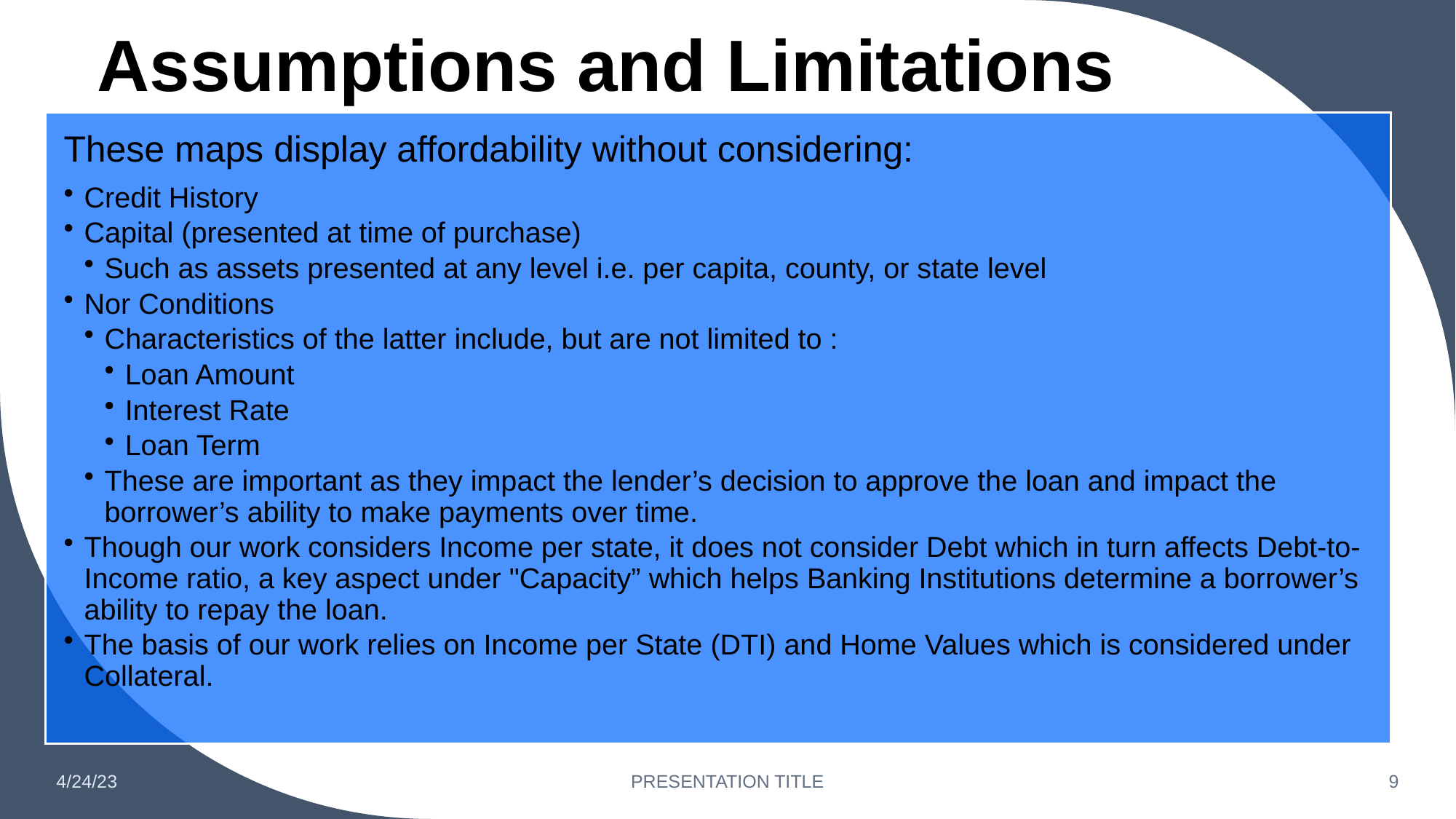

# Assumptions and Limitations
These maps display affordability without considering:
Credit History
Capital (presented at time of purchase)
Such as assets presented at any level i.e. per capita, county, or state level
Nor Conditions
Characteristics of the latter include, but are not limited to :
Loan Amount
Interest Rate
Loan Term
These are important as they impact the lender’s decision to approve the loan and impact the borrower’s ability to make payments over time.
Though our work considers Income per state, it does not consider Debt which in turn affects Debt-to-Income ratio, a key aspect under "Capacity” which helps Banking Institutions determine a borrower’s ability to repay the loan.
The basis of our work relies on Income per State (DTI) and Home Values which is considered under Collateral.
4/24/23
PRESENTATION TITLE
9